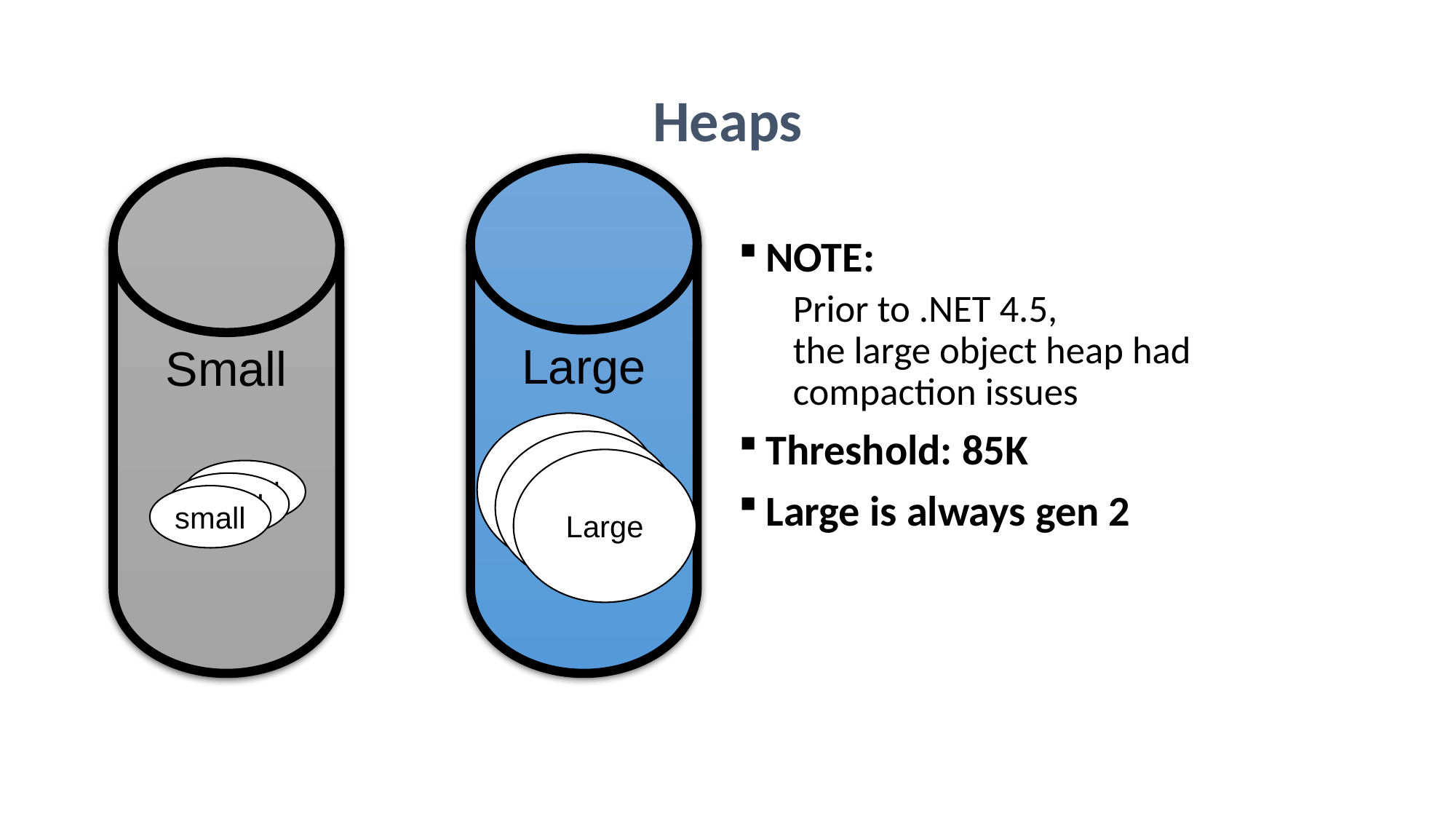

# Heaps
Large
Small

NOTE:
Prior to .NET 4.5,
the large object heap had compaction issues
Threshold: 85K
Large is always gen 2

Large
Large
Large
small
small
small